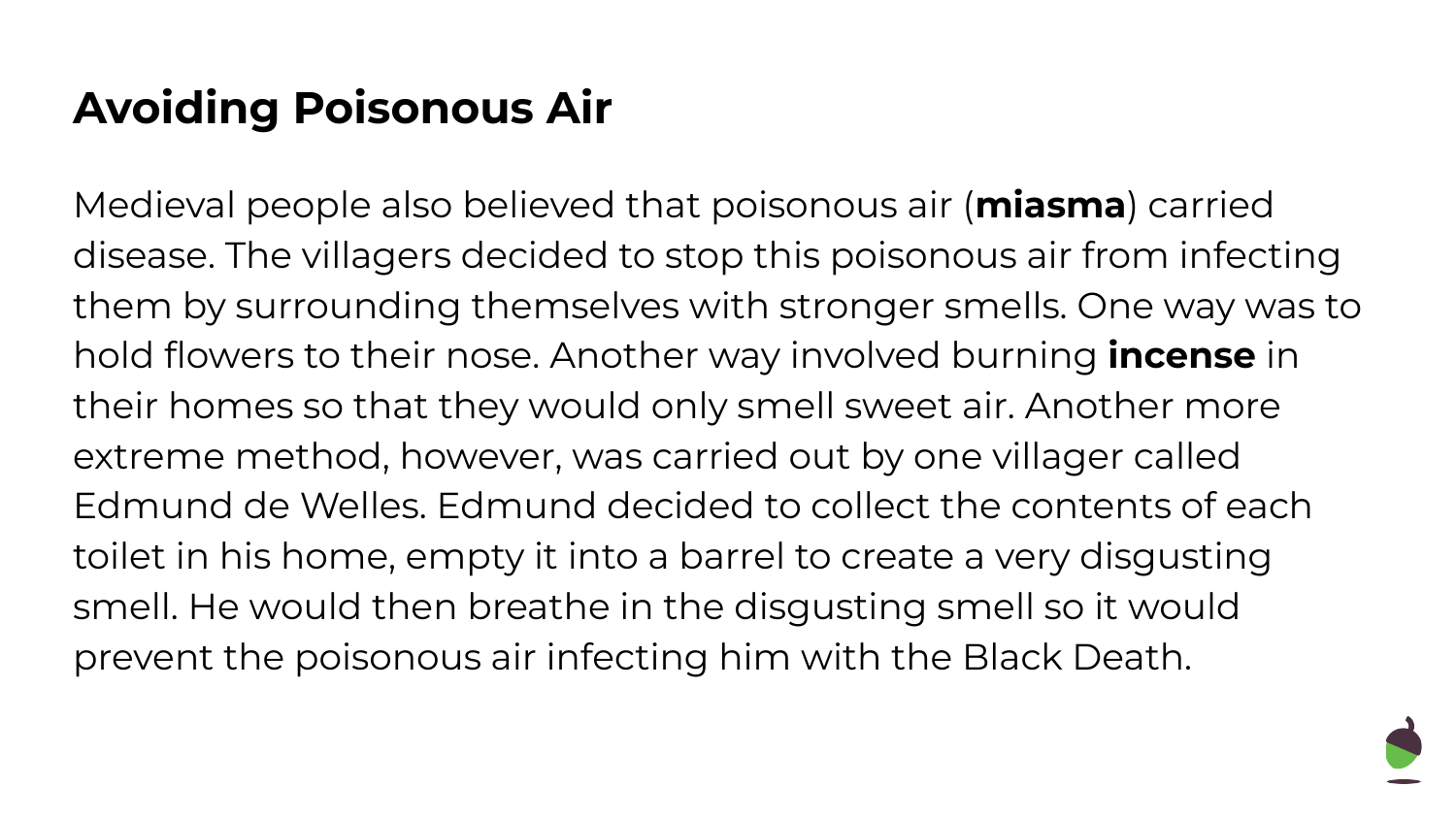

# Avoiding Poisonous Air
Medieval people also believed that poisonous air (miasma) carried disease. The villagers decided to stop this poisonous air from infecting them by surrounding themselves with stronger smells. One way was to hold flowers to their nose. Another way involved burning incense in their homes so that they would only smell sweet air. Another more extreme method, however, was carried out by one villager called Edmund de Welles. Edmund decided to collect the contents of each toilet in his home, empty it into a barrel to create a very disgusting smell. He would then breathe in the disgusting smell so it would prevent the poisonous air infecting him with the Black Death.